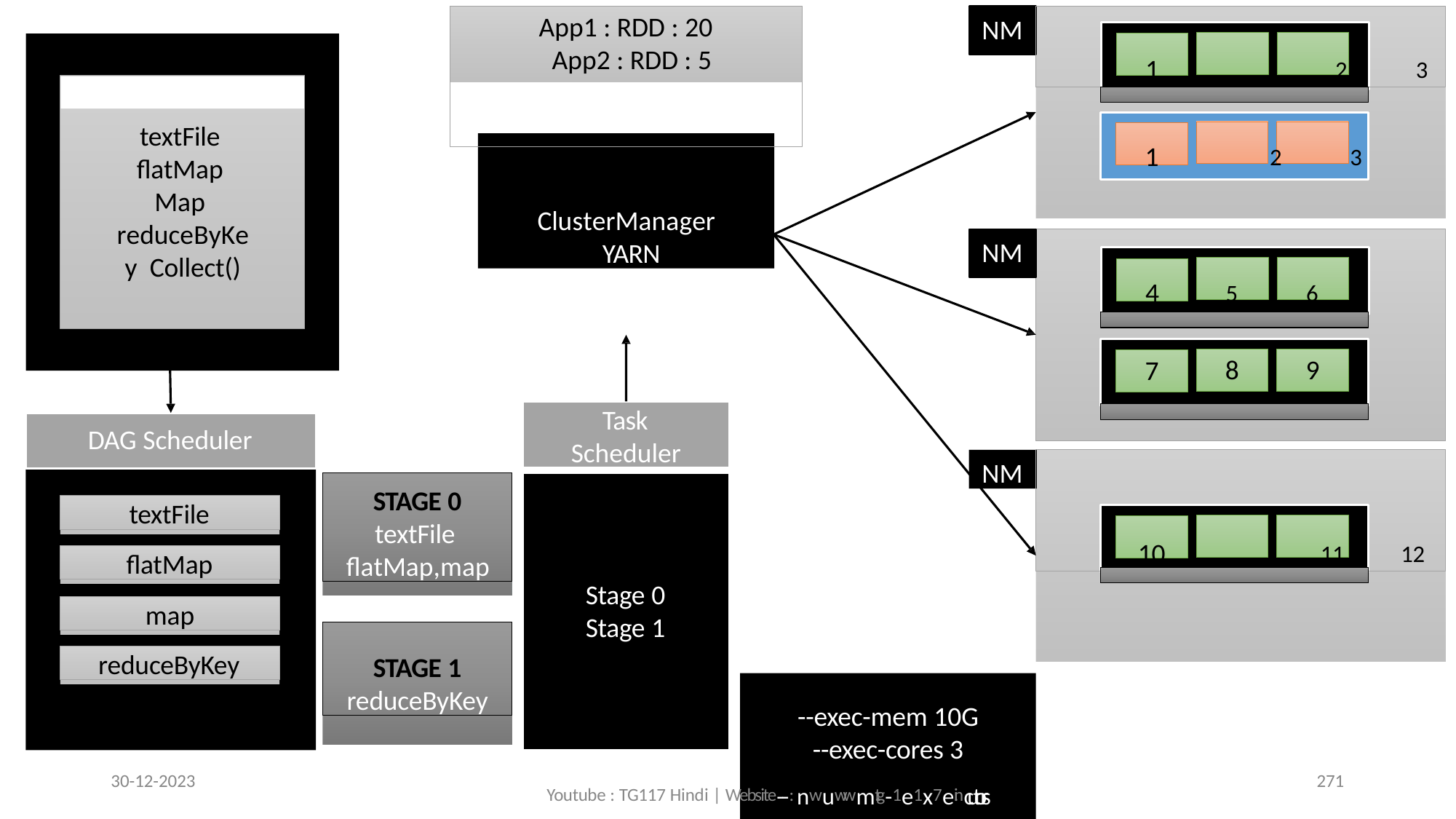

# App1 : RDD : 20  App2 : RDD : 5

1	2	3

NM

DRIVER

1	2	3
textFile  flatMap  Map  reduceByKey  Collect()

ClusterManager  YARN

NM

4	5	6

8
9
7
Task  Scheduler

DAG Scheduler

10	11	12
NM

STAGE 0
textFile  flatMap,map

textFile

flatMap

Stage 0
Stage 1

map

STAGE 1
reduceByKey

reduceByKey

--exec-mem 10G
--exec-cores 3
Youtube : TG117 Hindi | Website--: nwuwwm.tg-1e1x7e.incutors 4
30-12-2023
271